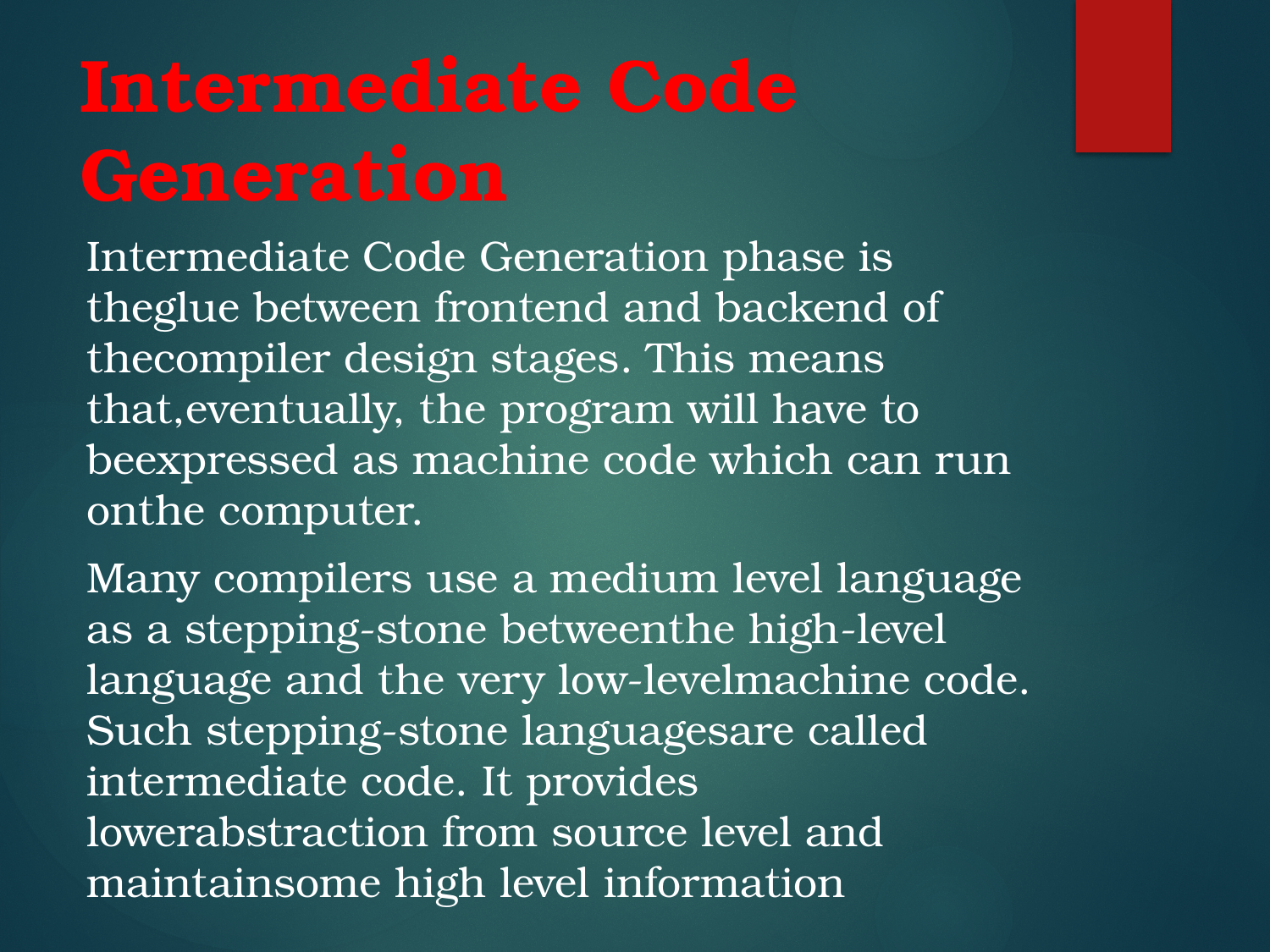

# Intermediate Code Generation
Intermediate Code Generation phase is theglue between frontend and backend of thecompiler design stages. This means that,eventually, the program will have to beexpressed as machine code which can run onthe computer.
Many compilers use a medium level language as a stepping-stone betweenthe high-level language and the very low-levelmachine code. Such stepping-stone languagesare called intermediate code. It provides lowerabstraction from source level and maintainsome high level information